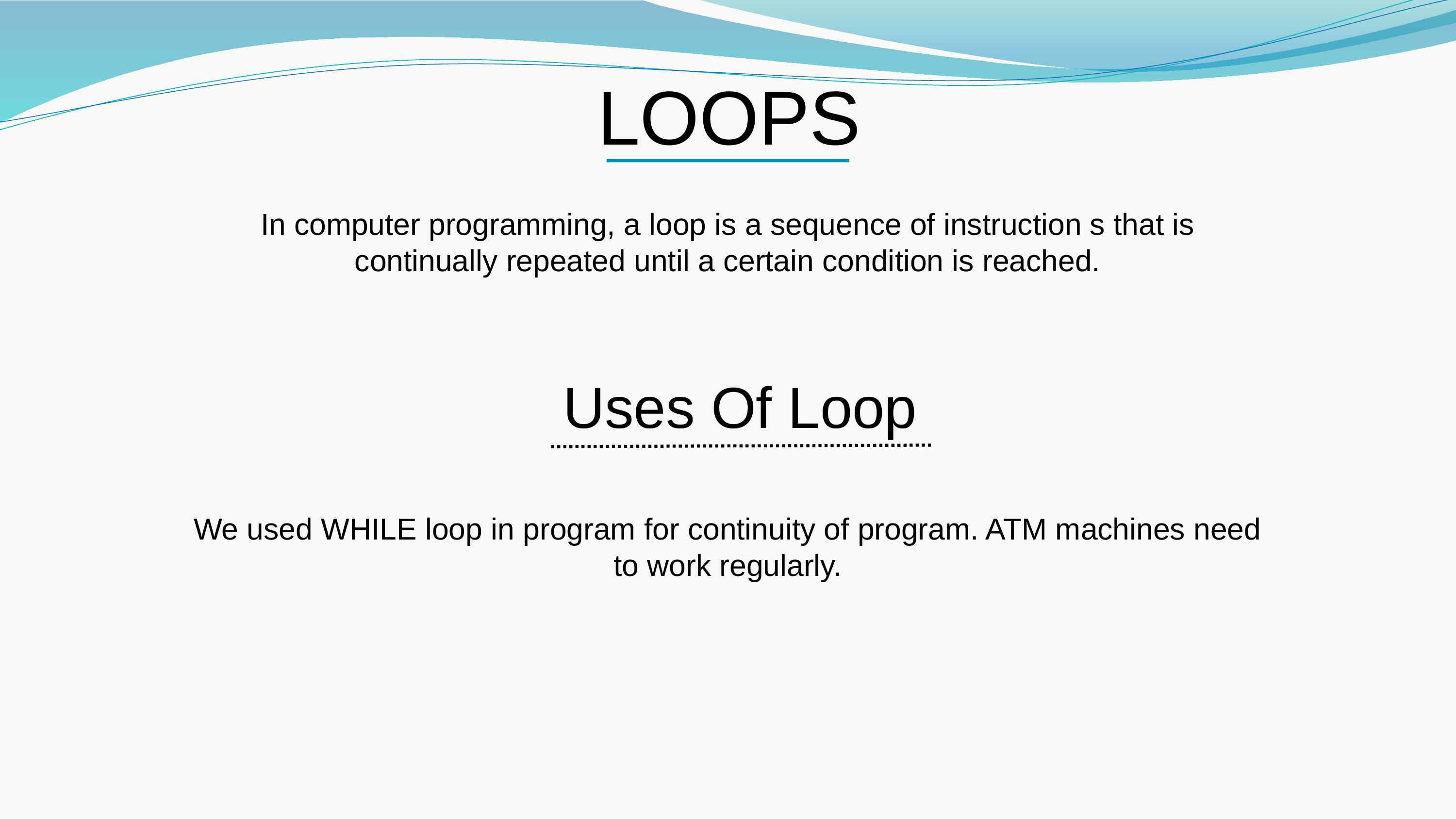

LOOPS

In computer programming, a loop is a sequence of instruction s that is continually repeated until a certain condition is reached.

Uses Of Loop

We used WHILE loop in program for continuity of program. ATM machines need to work regularly.